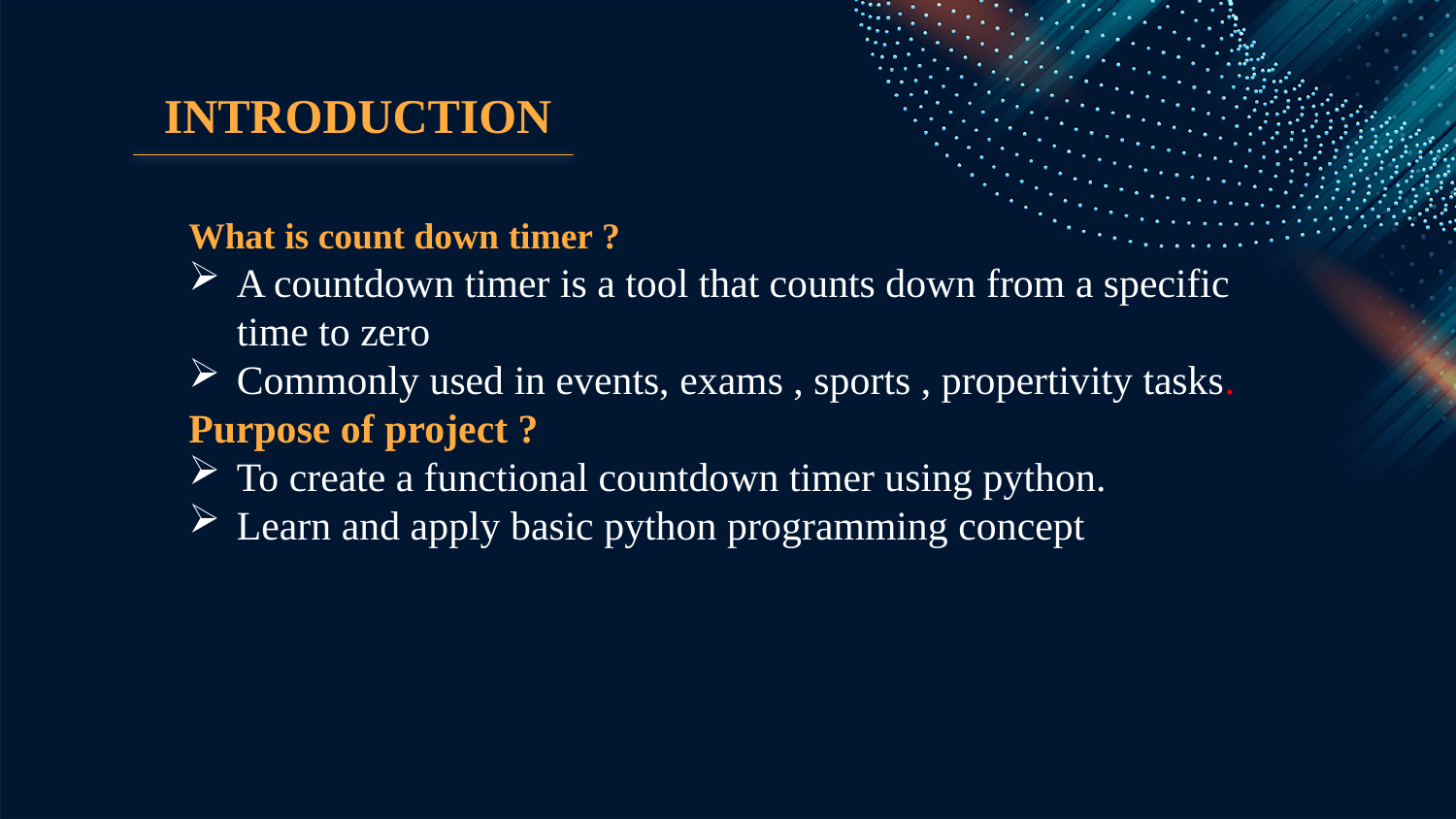

# INTRODUCTION
What is count down timer ?
A countdown timer is a tool that counts down from a specific time to zero
Commonly used in events, exams , sports , propertivity tasks.
Purpose of project ?
To create a functional countdown timer using python.
Learn and apply basic python programming concept